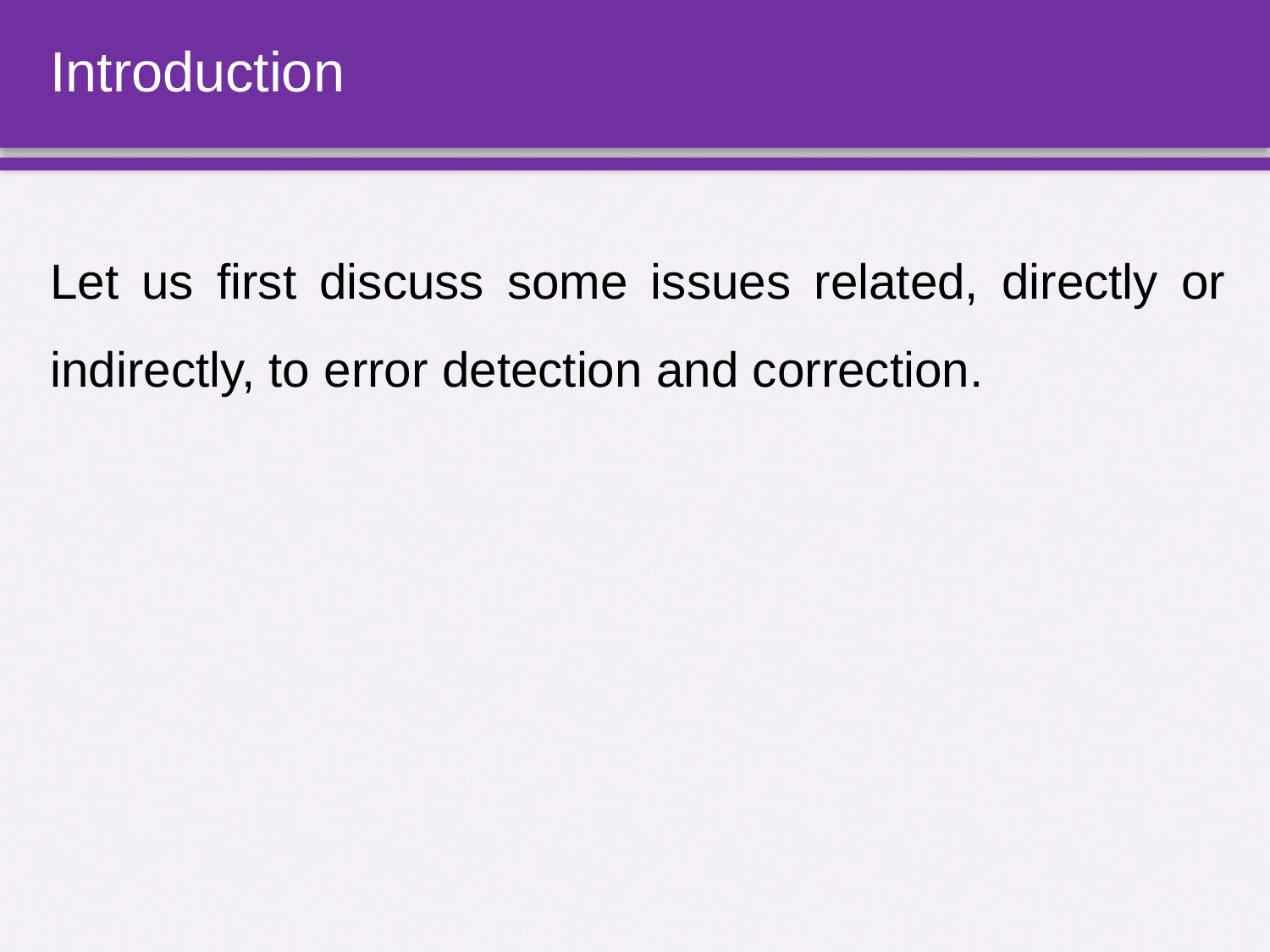

# Introduction
Let us first discuss some issues related, directly or indirectly, to error detection and correction.